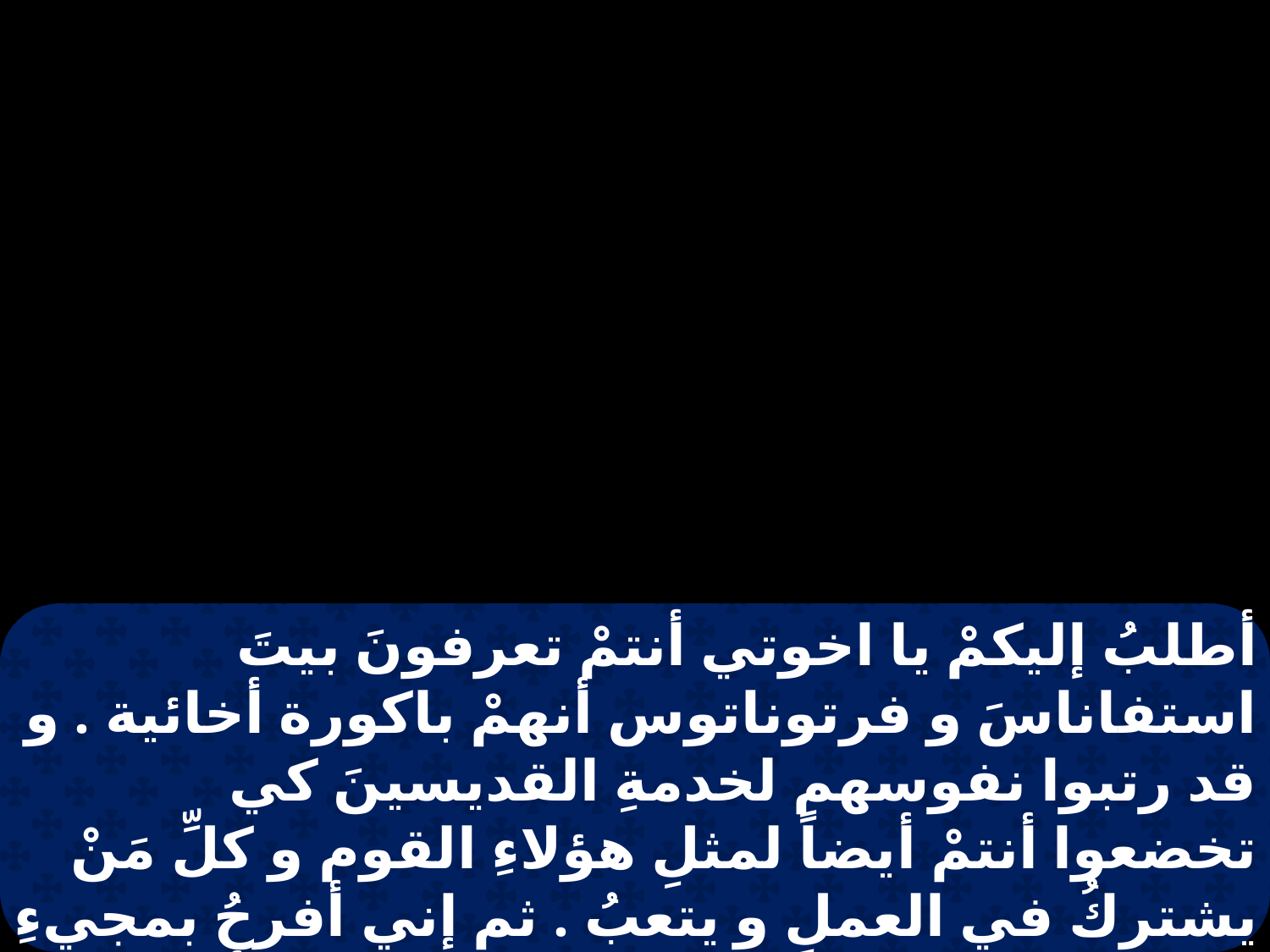

أطلبُ إليكمْ يا اخوتي أنتمْ تعرفونَ بيتَ استفاناسَ و فرتوناتوس أنهمْ باكورة أخائية . و قد رتبوا نفوسهم لخدمةِ القديسينَ كي تخضعوا أنتمْ أيضاً لمثلِ هؤلاءِ القوم و كلِّ مَنْ يشتركُ في العملِ و يتعبُ . ثم إني أفرحُ بمجيءِ استفاناسَ و فرتوناتوسَ واخائيكوسَ لأنَ